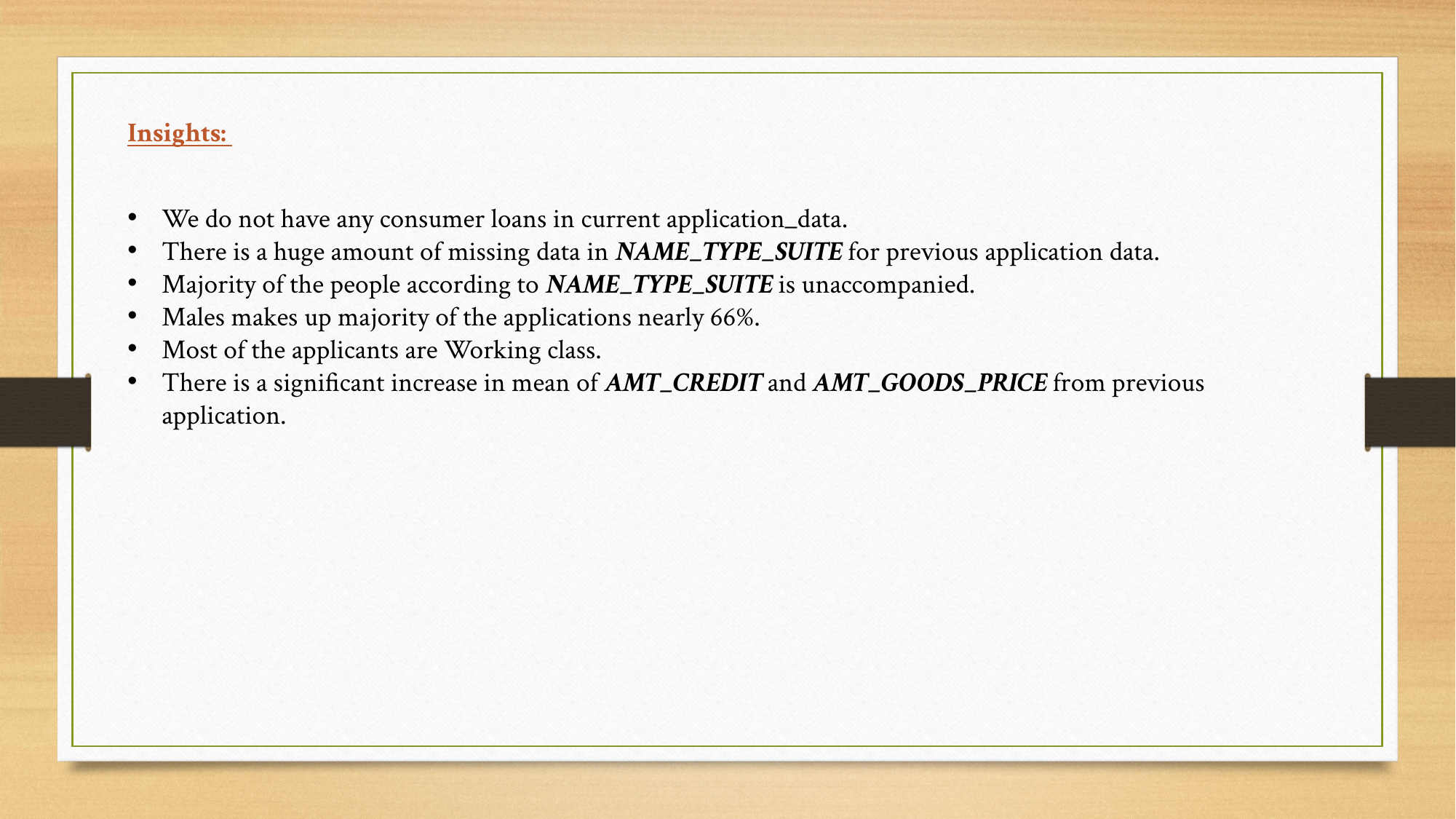

Insights:
We do not have any consumer loans in current application_data.
There is a huge amount of missing data in NAME_TYPE_SUITE for previous application data.
Majority of the people according to NAME_TYPE_SUITE is unaccompanied.
Males makes up majority of the applications nearly 66%.
Most of the applicants are Working class.
There is a significant increase in mean of AMT_CREDIT and AMT_GOODS_PRICE from previous application.